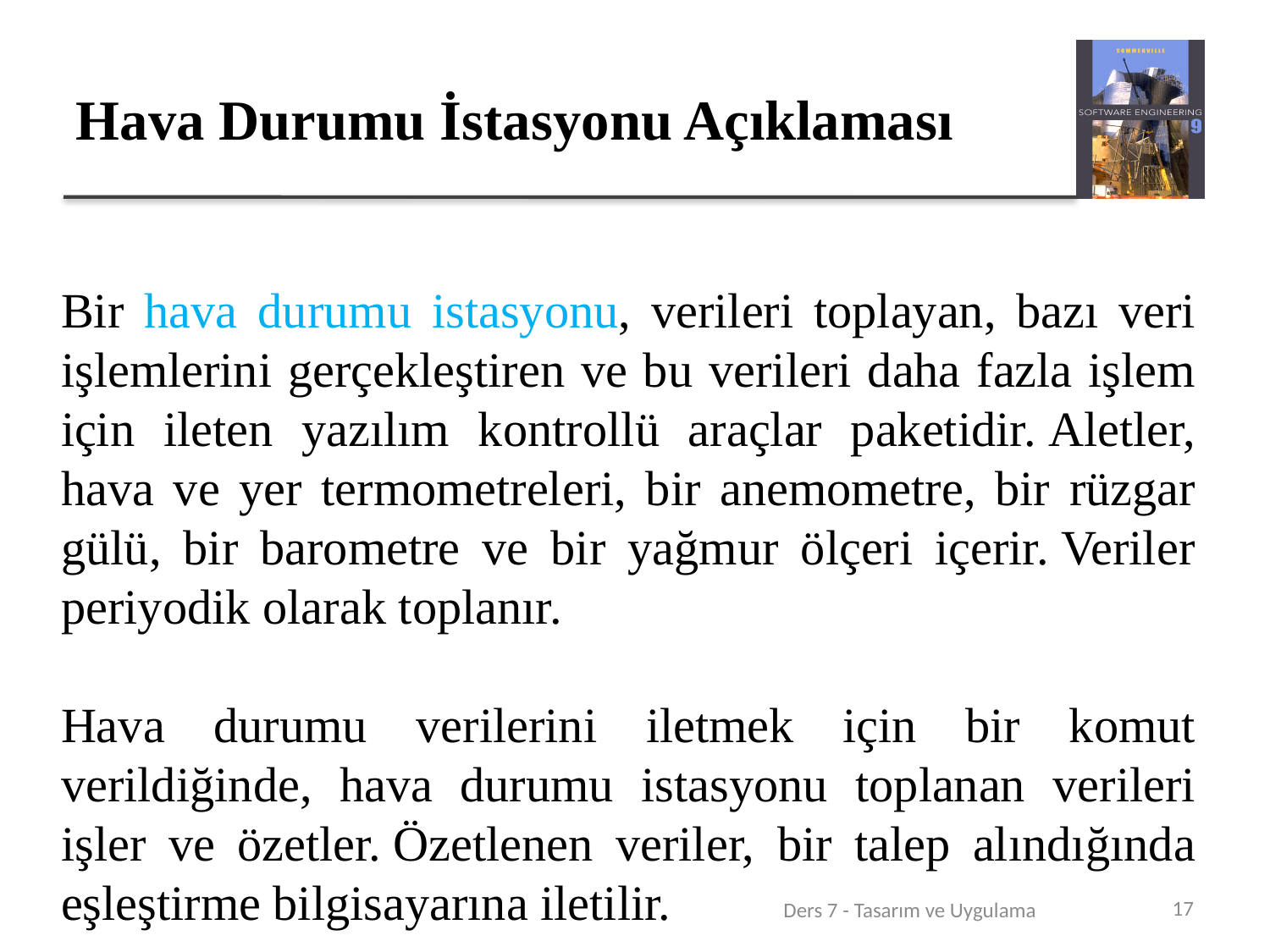

# Hava Durumu İstasyonu Açıklaması
Bir hava durumu istasyonu, verileri toplayan, bazı veri işlemlerini gerçekleştiren ve bu verileri daha fazla işlem için ileten yazılım kontrollü araçlar paketidir. Aletler, hava ve yer termometreleri, bir anemometre, bir rüzgar gülü, bir barometre ve bir yağmur ölçeri içerir. Veriler periyodik olarak toplanır.

Hava durumu verilerini iletmek için bir komut verildiğinde, hava durumu istasyonu toplanan verileri işler ve özetler. Özetlenen veriler, bir talep alındığında eşleştirme bilgisayarına iletilir.
17
Ders 7 - Tasarım ve Uygulama